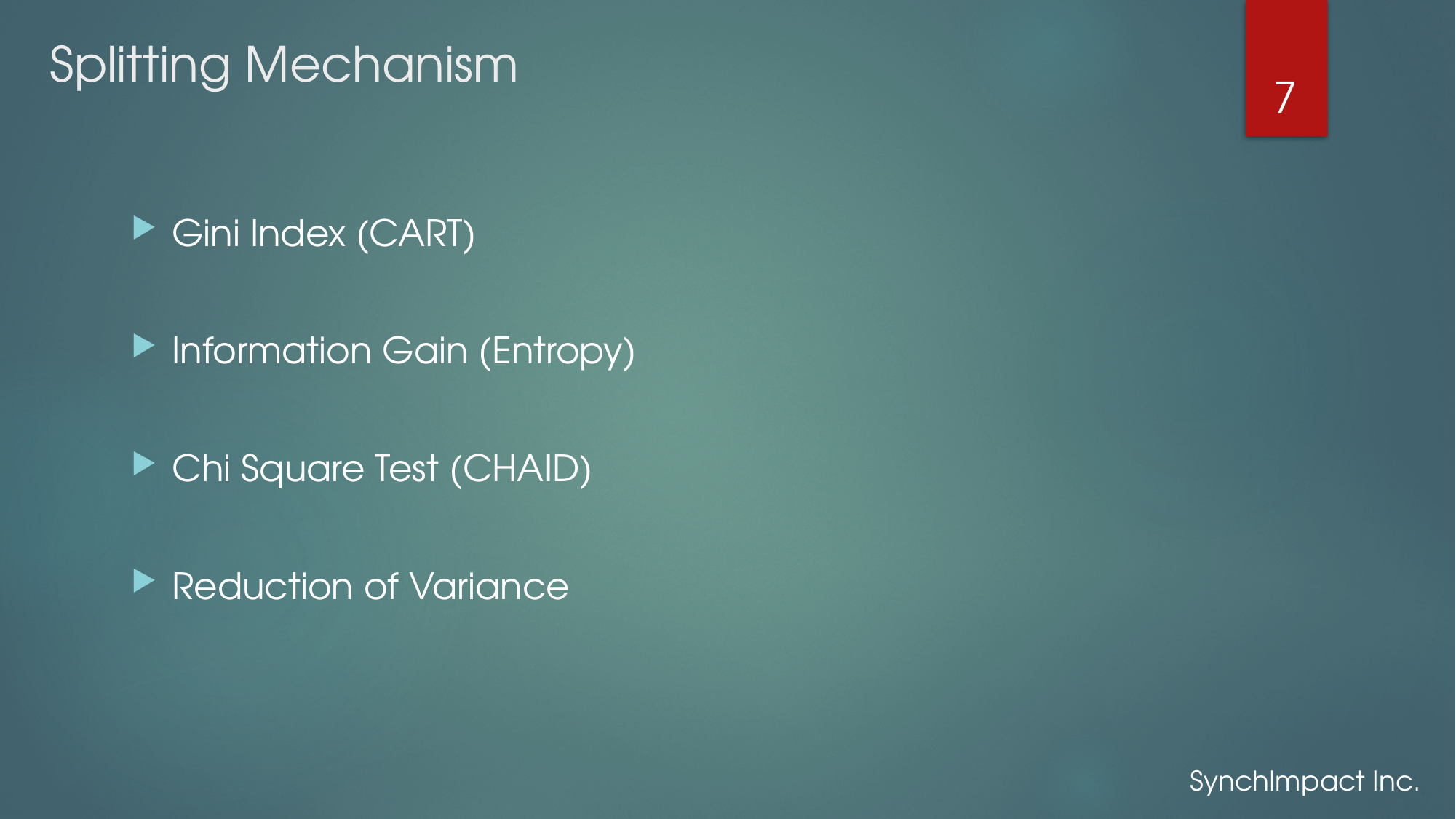

# Splitting Mechanism
7

Gini Index (CART)

Information Gain (Entropy)

Chi Square Test (CHAID)

Reduction of Variance

SynchImpact Inc.